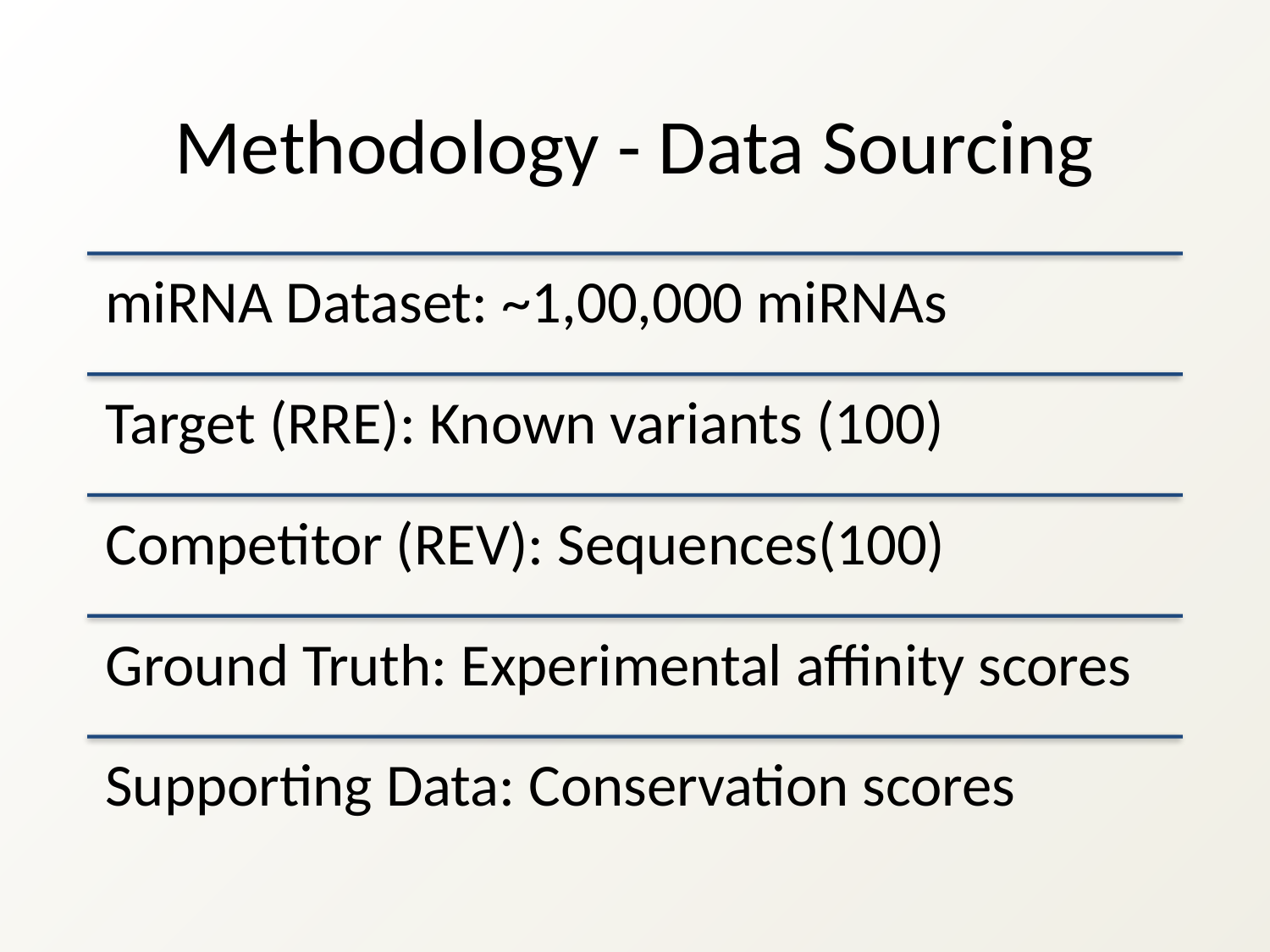

# Methodology - Data Sourcing
miRNA Dataset: ~1,00,000 miRNAs
Target (RRE): Known variants (100)
Competitor (REV): Sequences(100)
Ground Truth: Experimental affinity scores
Supporting Data: Conservation scores